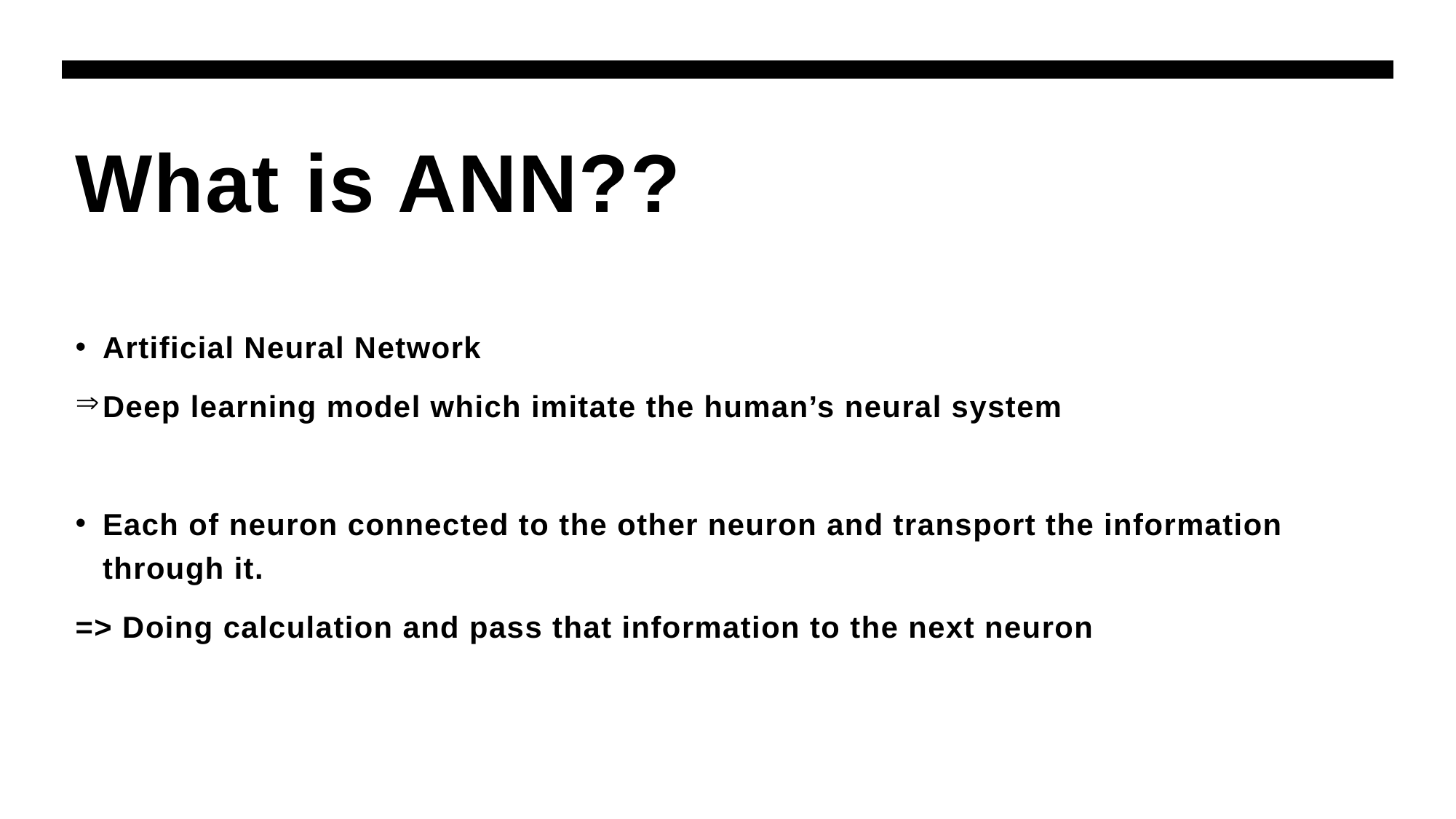

# What is ANN??
Artificial Neural Network
Deep learning model which imitate the human’s neural system

Each of neuron connected to the other neuron and transport the information through it.
=> Doing calculation and pass that information to the next neuron